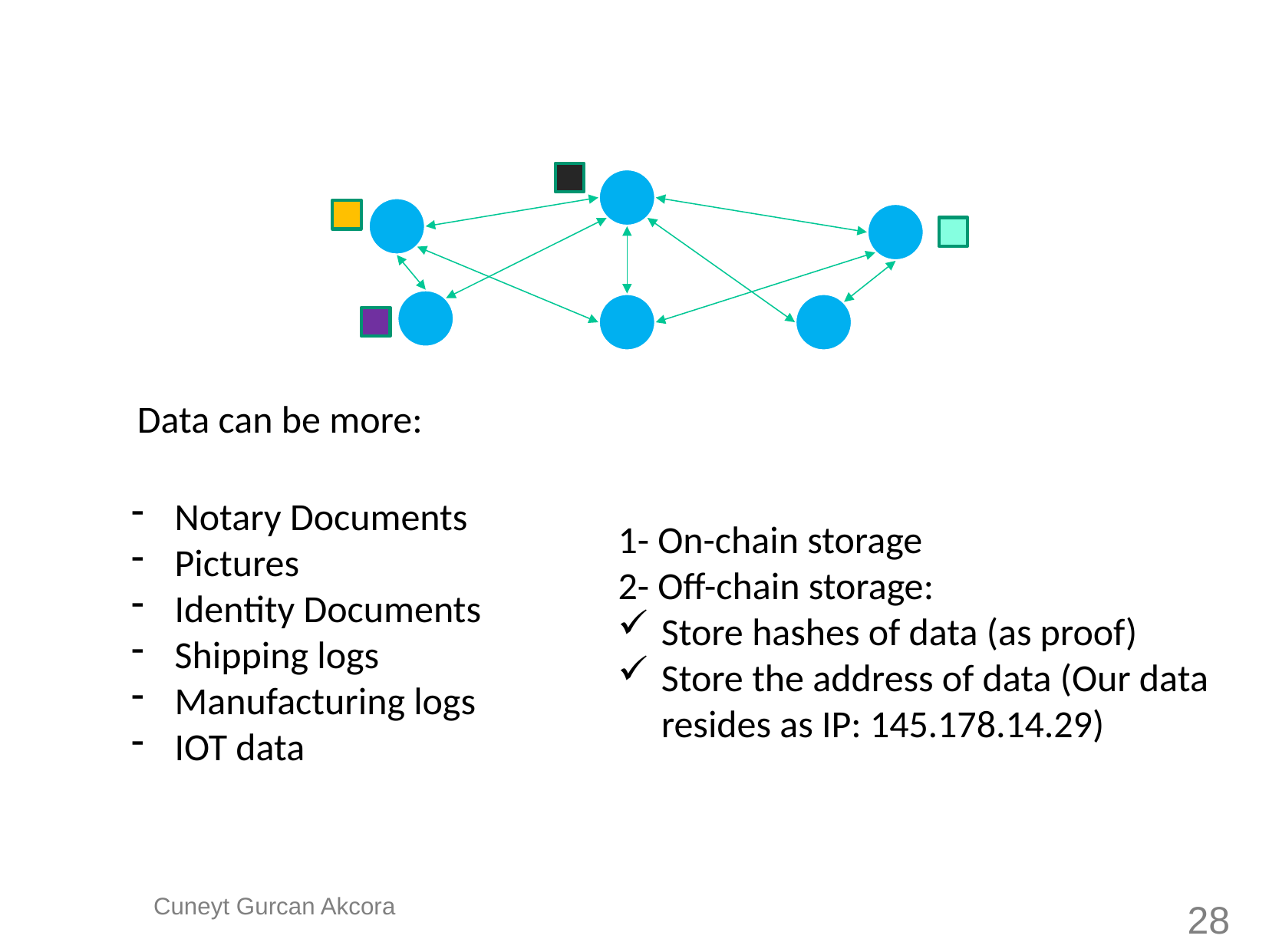

Data can be more:
Notary Documents
Pictures
Identity Documents
Shipping logs
Manufacturing logs
IOT data
1- On-chain storage
2- Off-chain storage:
Store hashes of data (as proof)
Store the address of data (Our data resides as IP: 145.178.14.29)
28